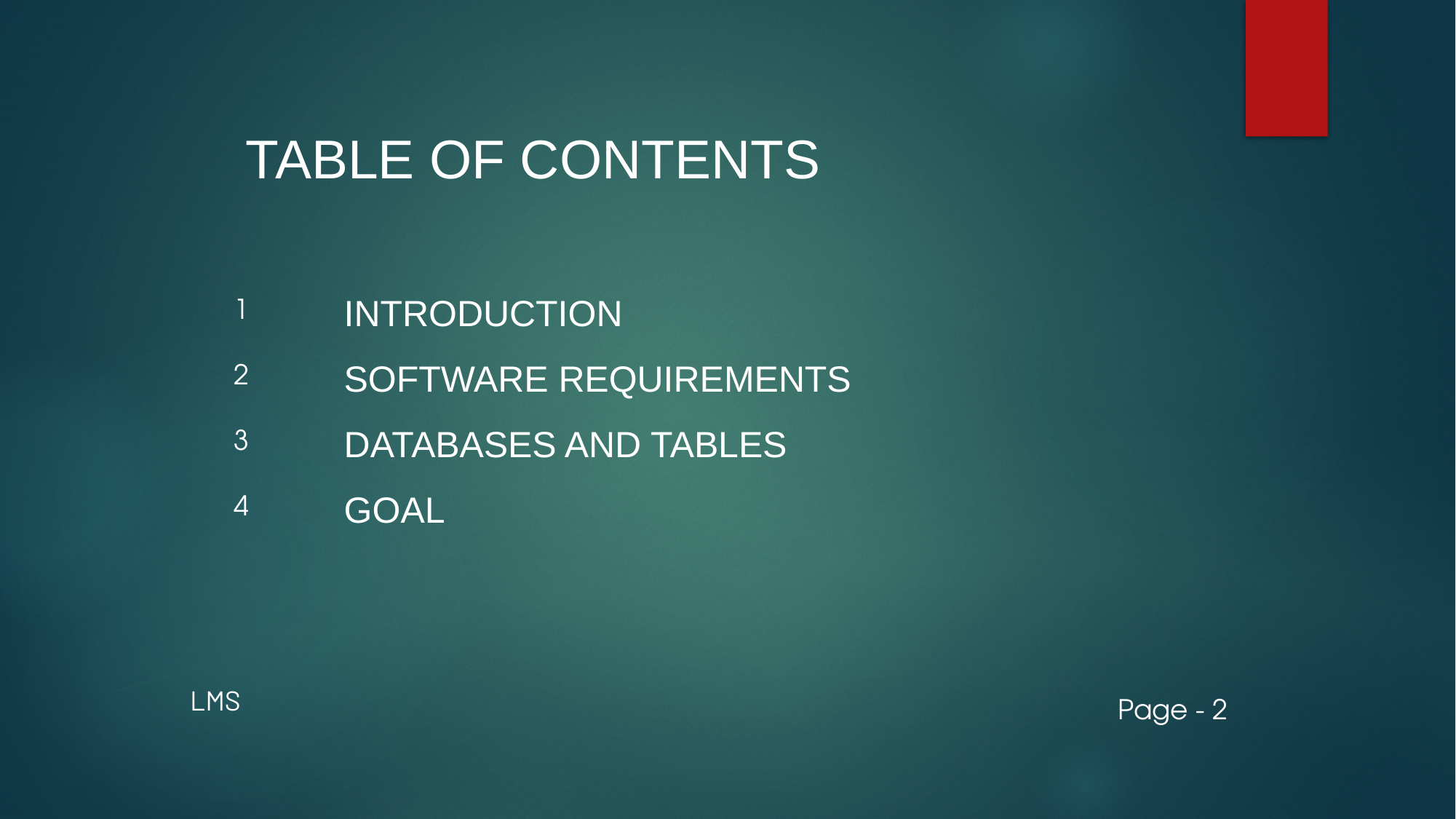

TABLE OF CONTENTS
INTRODUCTION
SOFTWARE REQUIREMENTS
DATABASES AND TABLES
GOAL
1

2

3

4

LMS
Page - 2